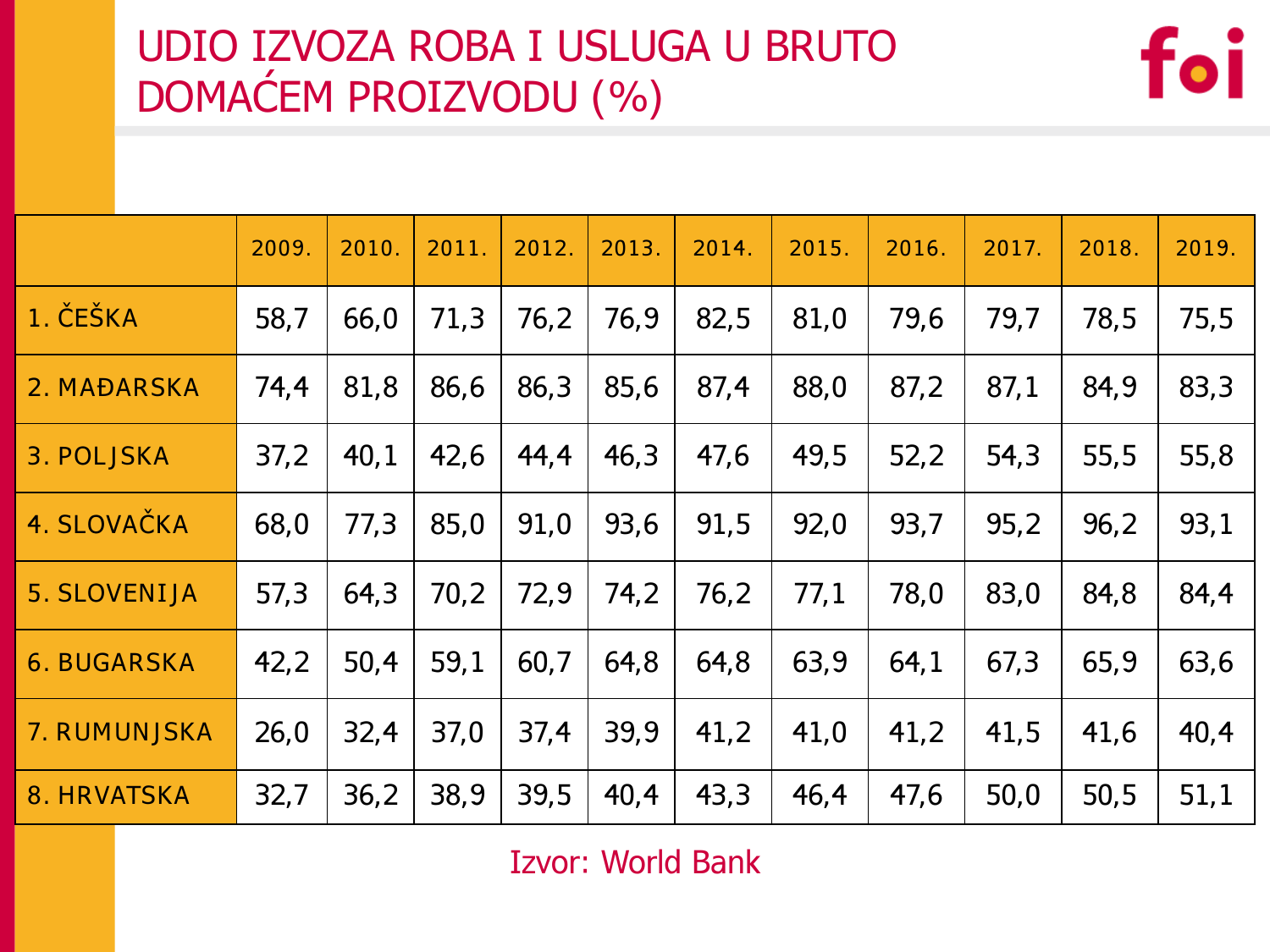

# UDIO IZVOZA ROBA I USLUGA U BRUTO DOMAĆEM PROIZVODU (%)
|  | 2009. | 2010. | 2011. | 2012. | 2013. | 2014. | 2015. | 2016. | 2017. | 2018. | 2019. |
| --- | --- | --- | --- | --- | --- | --- | --- | --- | --- | --- | --- |
| 1. ČEŠKA | 58,7 | 66,0 | 71,3 | 76,2 | 76,9 | 82,5 | 81,0 | 79,6 | 79,7 | 78,5 | 75,5 |
| 2. MAĐARSKA | 74,4 | 81,8 | 86,6 | 86,3 | 85,6 | 87,4 | 88,0 | 87,2 | 87,1 | 84,9 | 83,3 |
| 3. POLJSKA | 37,2 | 40,1 | 42,6 | 44,4 | 46,3 | 47,6 | 49,5 | 52,2 | 54,3 | 55,5 | 55,8 |
| 4. SLOVAČKA | 68,0 | 77,3 | 85,0 | 91,0 | 93,6 | 91,5 | 92,0 | 93,7 | 95,2 | 96,2 | 93,1 |
| 5. SLOVENIJA | 57,3 | 64,3 | 70,2 | 72,9 | 74,2 | 76,2 | 77,1 | 78,0 | 83,0 | 84,8 | 84,4 |
| 6. BUGARSKA | 42,2 | 50,4 | 59,1 | 60,7 | 64,8 | 64,8 | 63,9 | 64,1 | 67,3 | 65,9 | 63,6 |
| 7. RUMUNJSKA | 26,0 | 32,4 | 37,0 | 37,4 | 39,9 | 41,2 | 41,0 | 41,2 | 41,5 | 41,6 | 40,4 |
| 8. HRVATSKA | 32,7 | 36,2 | 38,9 | 39,5 | 40,4 | 43,3 | 46,4 | 47,6 | 50,0 | 50,5 | 51,1 |
Izvor: World Bank